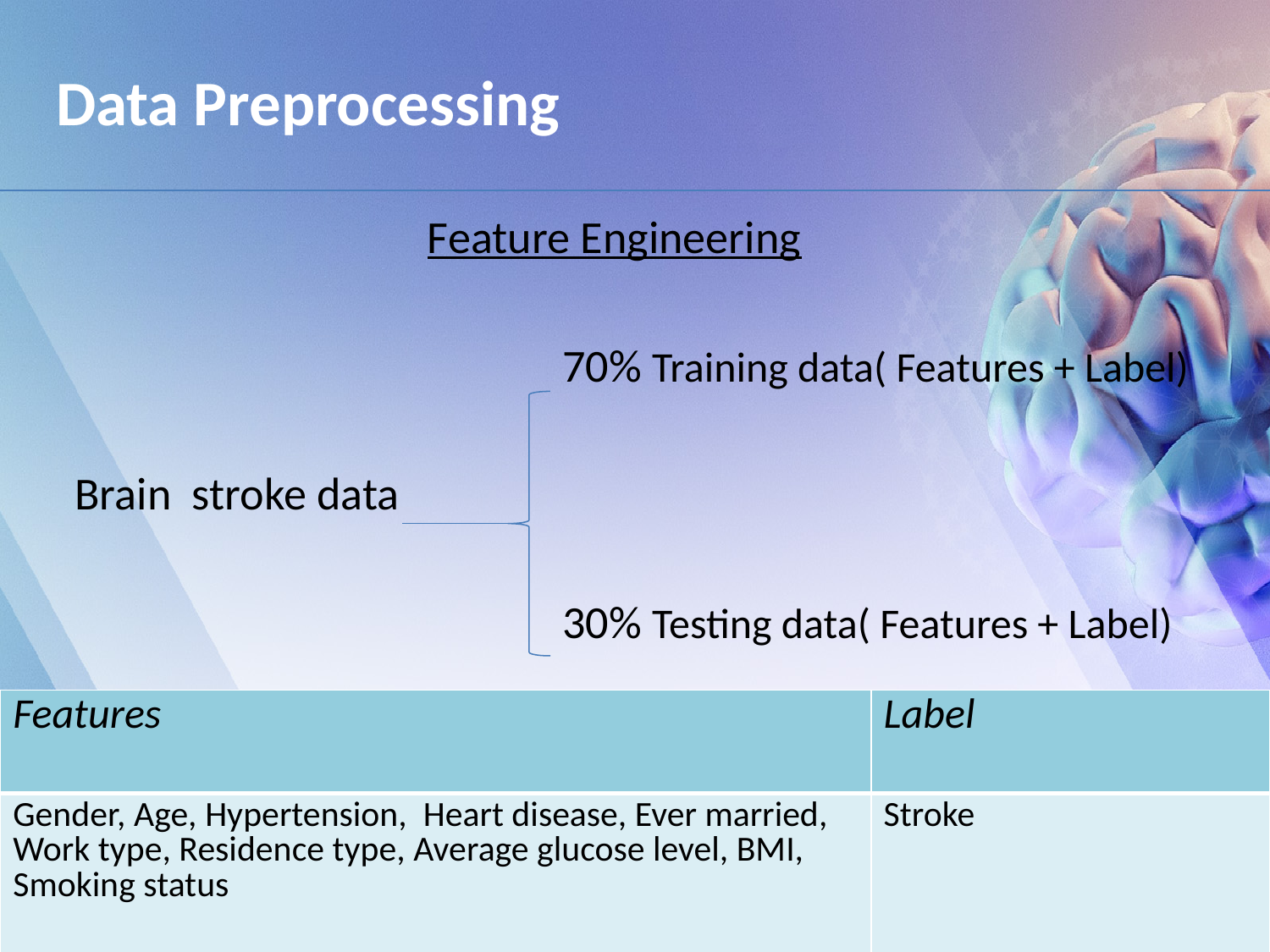

# Data Preprocessing
                                        Feature Engineering

                                                     70% Training data( Features + Label)

      Brain  stroke data

                                                     30% Testing data( Features + Label)

| Features | Label |
| --- | --- |
| Gender, Age, Hypertension, Heart disease, Ever married, Work type, Residence type, Average glucose level, BMI, Smoking status | Stroke |